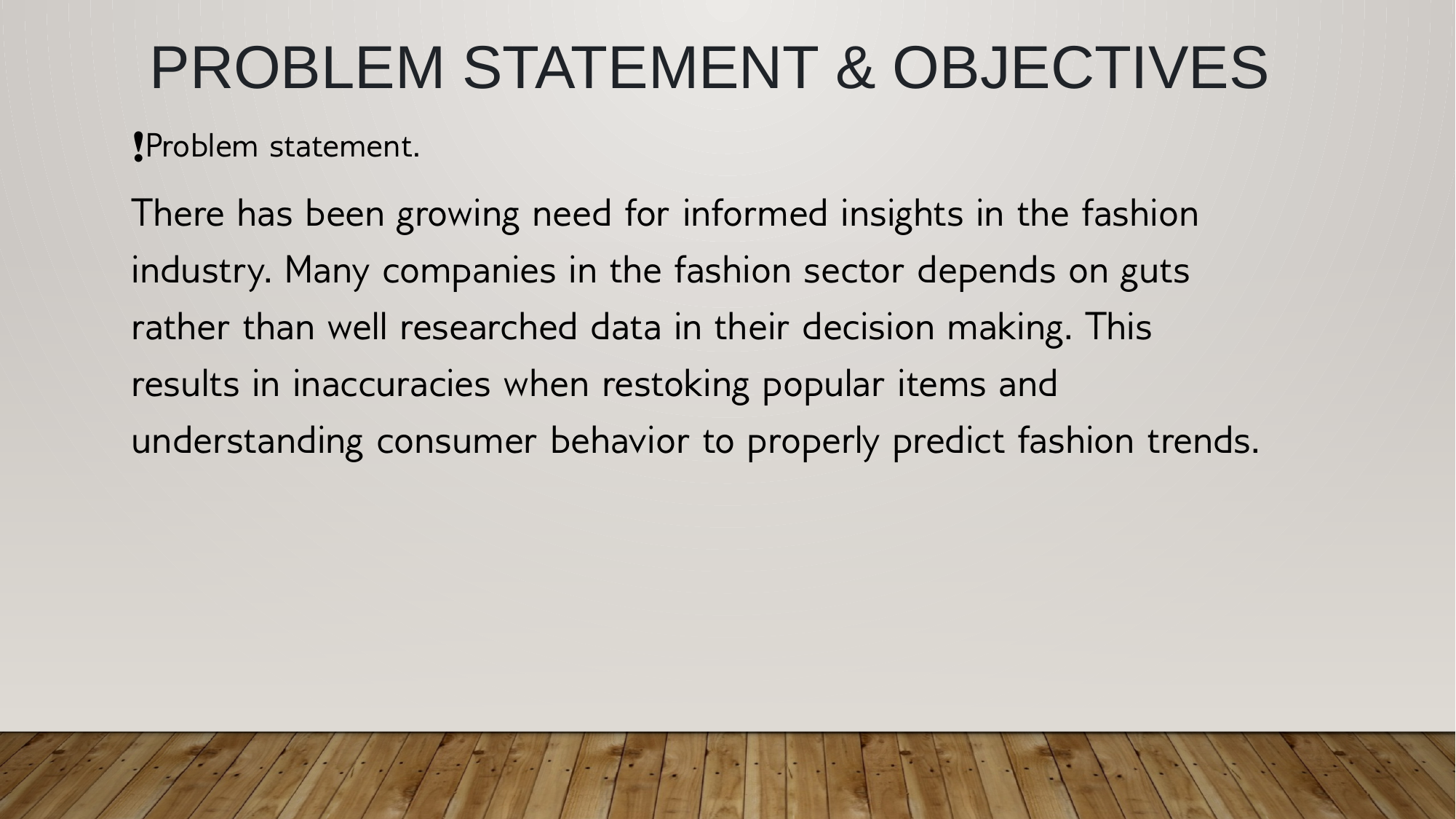

# Problem statement & objectives
❗Problem statement.
There has been growing need for informed insights in the fashion industry. Many companies in the fashion sector depends on guts rather than well researched data in their decision making. This results in inaccuracies when restoking popular items and understanding consumer behavior to properly predict fashion trends.